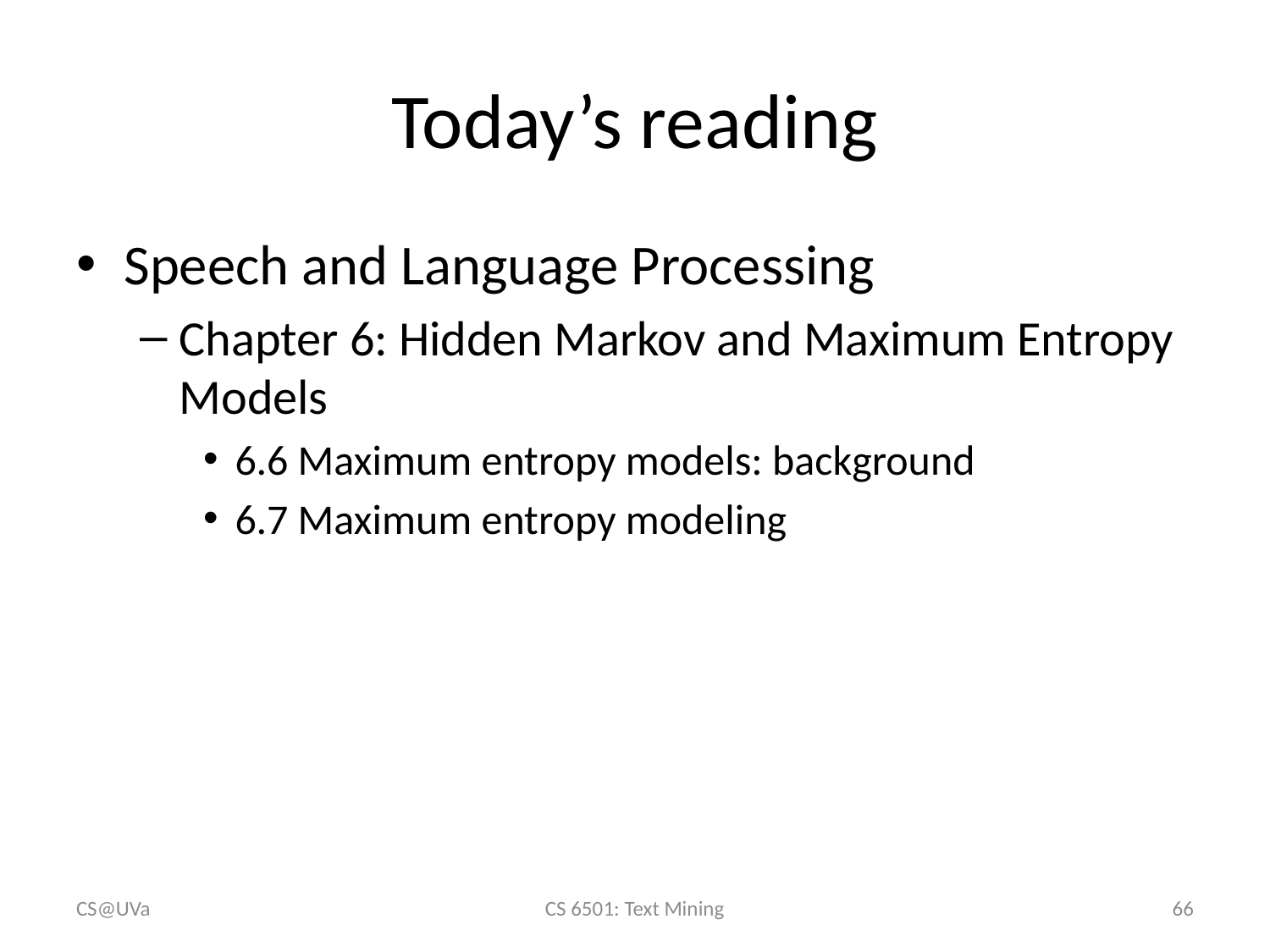

# Today’s reading
Speech and Language Processing
Chapter 6: Hidden Markov and Maximum Entropy Models
6.6 Maximum entropy models: background
6.7 Maximum entropy modeling
CS@UVa
CS 6501: Text Mining
66